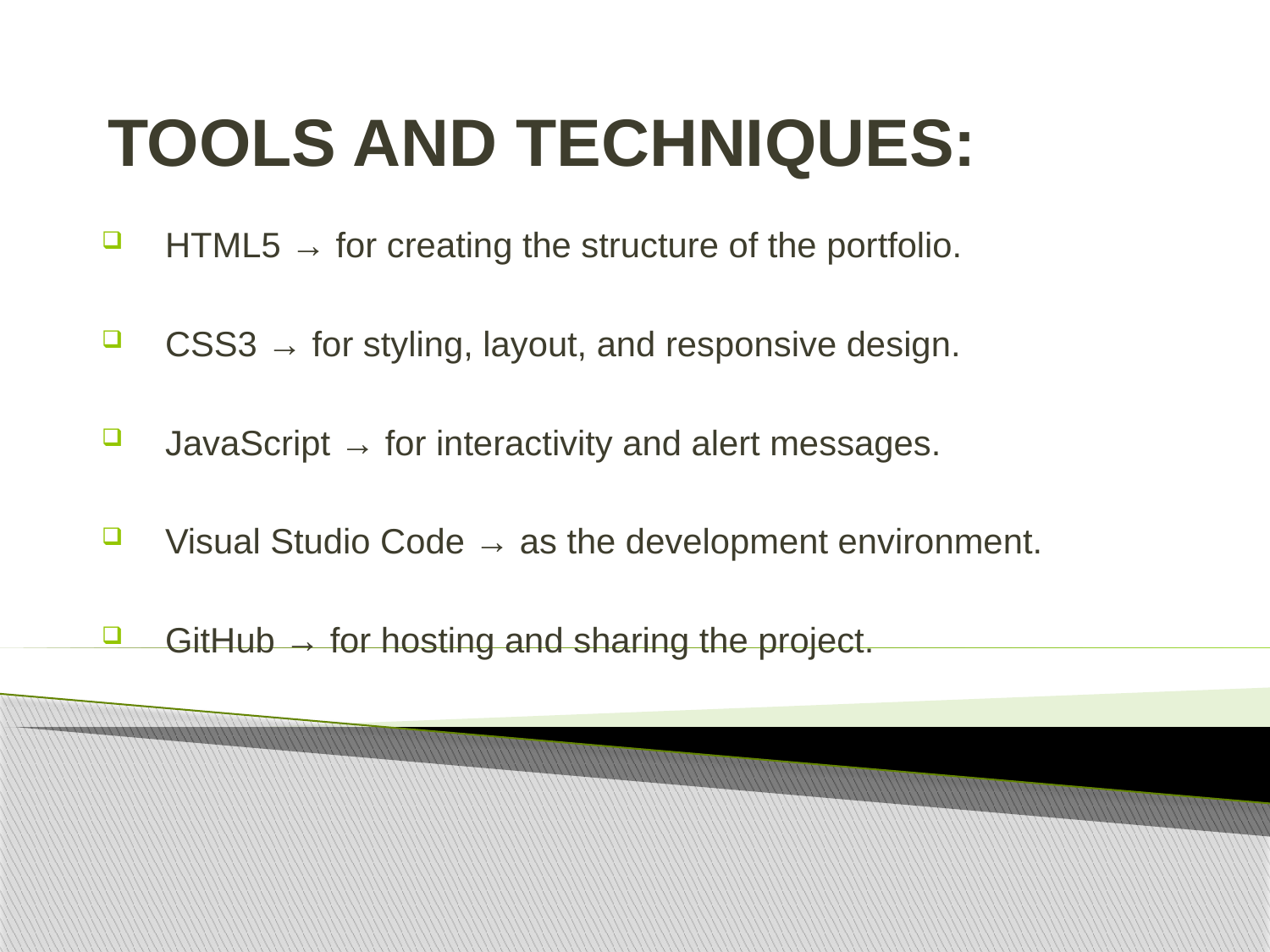

# TOOLS AND TECHNIQUES:
HTML5 → for creating the structure of the portfolio.

CSS3 → for styling, layout, and responsive design.

JavaScript → for interactivity and alert messages.

Visual Studio Code → as the development environment.

GitHub → for hosting and sharing the project.